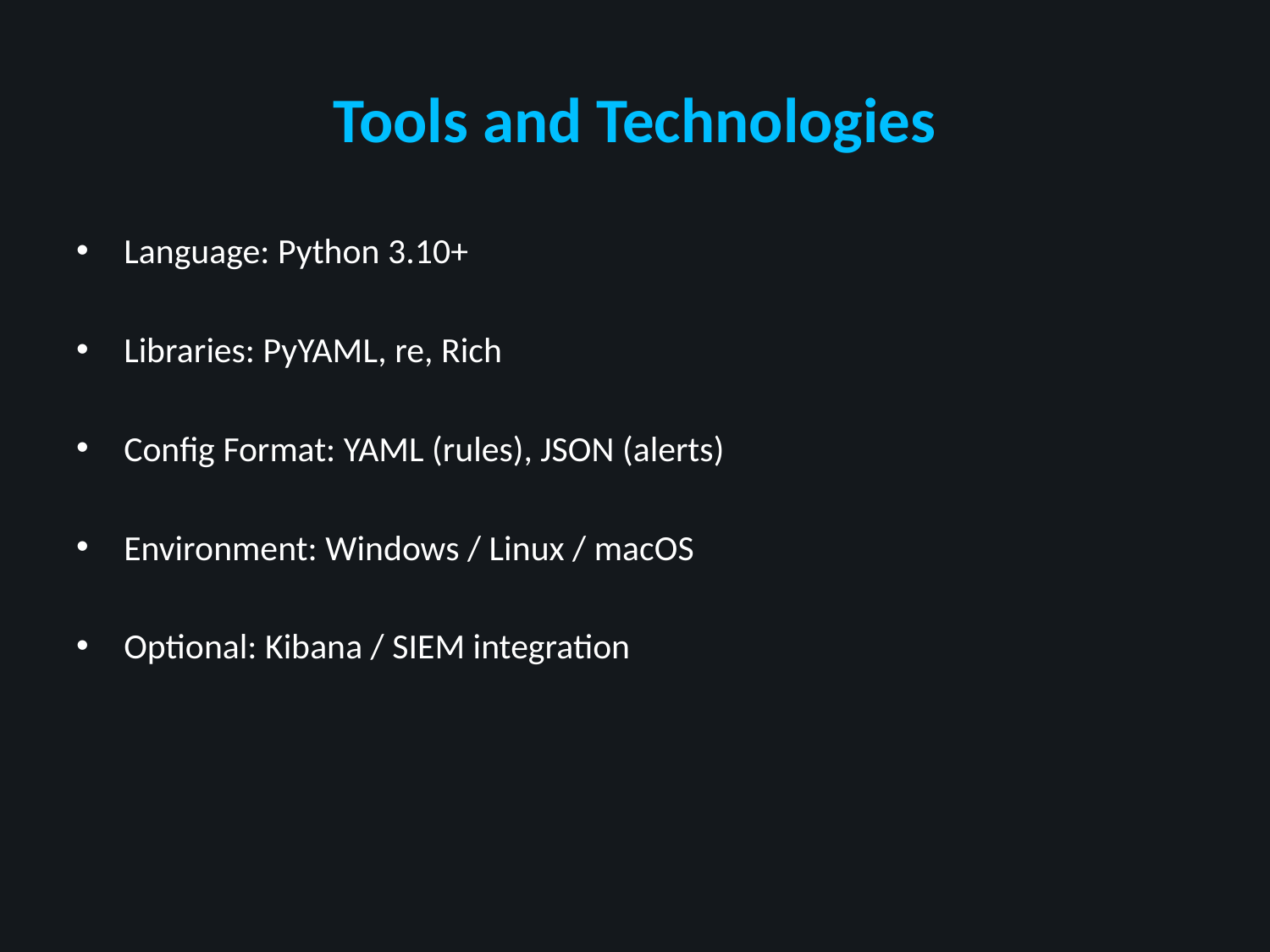

# Tools and Technologies
Language: Python 3.10+

Libraries: PyYAML, re, Rich

Config Format: YAML (rules), JSON (alerts)

Environment: Windows / Linux / macOS

Optional: Kibana / SIEM integration